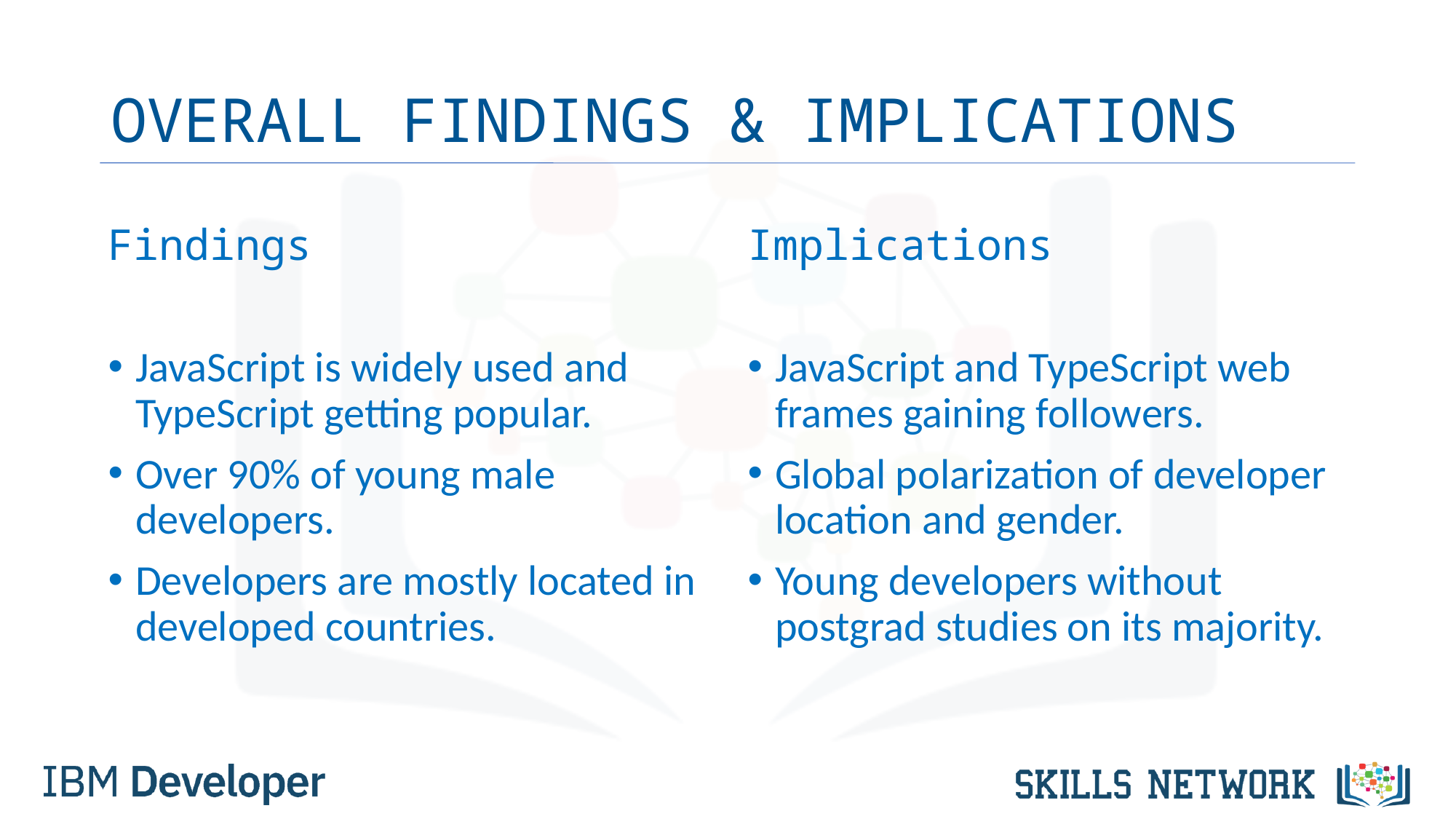

# OVERALL FINDINGS & IMPLICATIONS
Findings

JavaScript is widely used and TypeScript getting popular.
Over 90% of young male developers.
Developers are mostly located in developed countries.
Implications

JavaScript and TypeScript web frames gaining followers.
Global polarization of developer location and gender.
Young developers without postgrad studies on its majority.